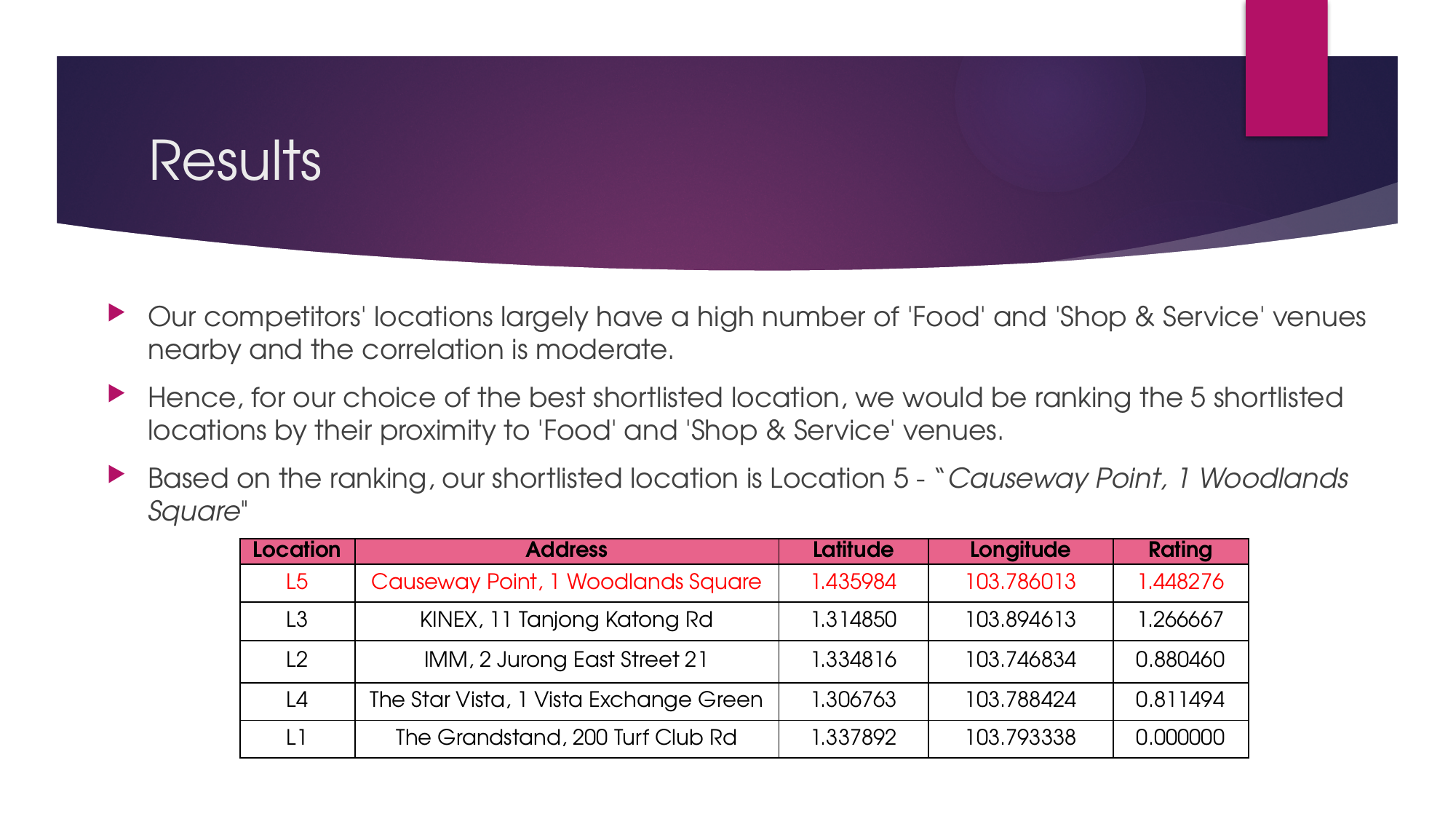

# Results
Our competitors' locations largely have a high number of 'Food' and 'Shop & Service' venues nearby and the correlation is moderate.
Hence, for our choice of the best shortlisted location, we would be ranking the 5 shortlisted locations by their proximity to 'Food' and 'Shop & Service' venues.
Based on the ranking, our shortlisted location is Location 5 - “Causeway Point, 1 Woodlands Square"
| Location | Address | Latitude | Longitude | Rating |
| --- | --- | --- | --- | --- |
| L5 | Causeway Point, 1 Woodlands Square | 1.435984 | 103.786013 | 1.448276 |
| L3 | KINEX, 11 Tanjong Katong Rd | 1.314850 | 103.894613 | 1.266667 |
| L2 | IMM, 2 Jurong East Street 21 | 1.334816 | 103.746834 | 0.880460 |
| L4 | The Star Vista, 1 Vista Exchange Green | 1.306763 | 103.788424 | 0.811494 |
| L1 | The Grandstand, 200 Turf Club Rd | 1.337892 | 103.793338 | 0.000000 |